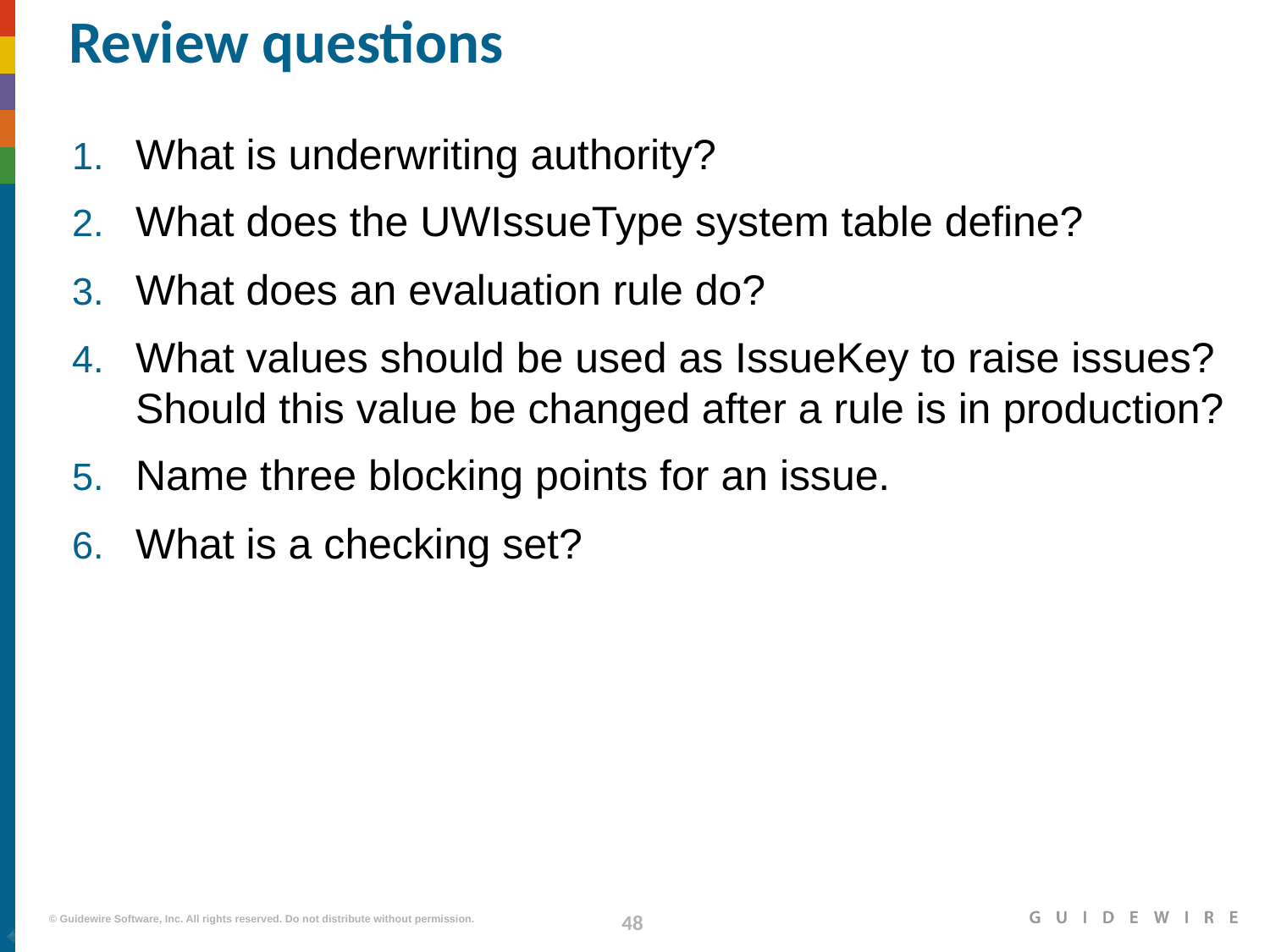

# Review questions
What is underwriting authority?
What does the UWIssueType system table define?
What does an evaluation rule do?
What values should be used as IssueKey to raise issues? Should this value be changed after a rule is in production?
Name three blocking points for an issue.
What is a checking set?